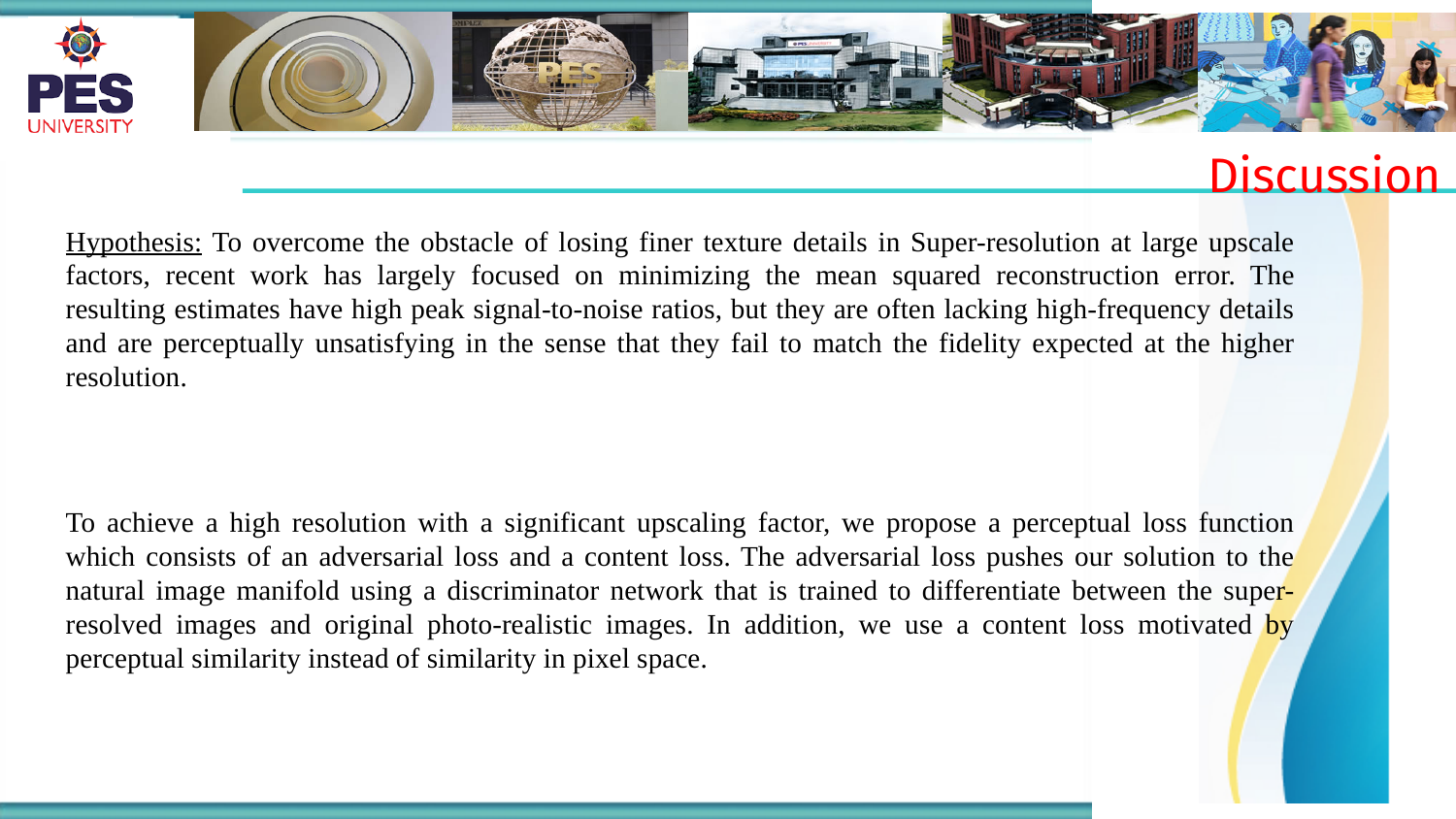

Discussion

Hypothesis: To overcome the obstacle of losing finer texture details in Super-resolution at large upscale factors, recent work has largely focused on minimizing the mean squared reconstruction error. The resulting estimates have high peak signal-to-noise ratios, but they are often lacking high-frequency details and are perceptually unsatisfying in the sense that they fail to match the fidelity expected at the higher resolution.

To achieve a high resolution with a significant upscaling factor, we propose a perceptual loss function which consists of an adversarial loss and a content loss. The adversarial loss pushes our solution to the natural image manifold using a discriminator network that is trained to differentiate between the super-resolved images and original photo-realistic images. In addition, we use a content loss motivated by perceptual similarity instead of similarity in pixel space.